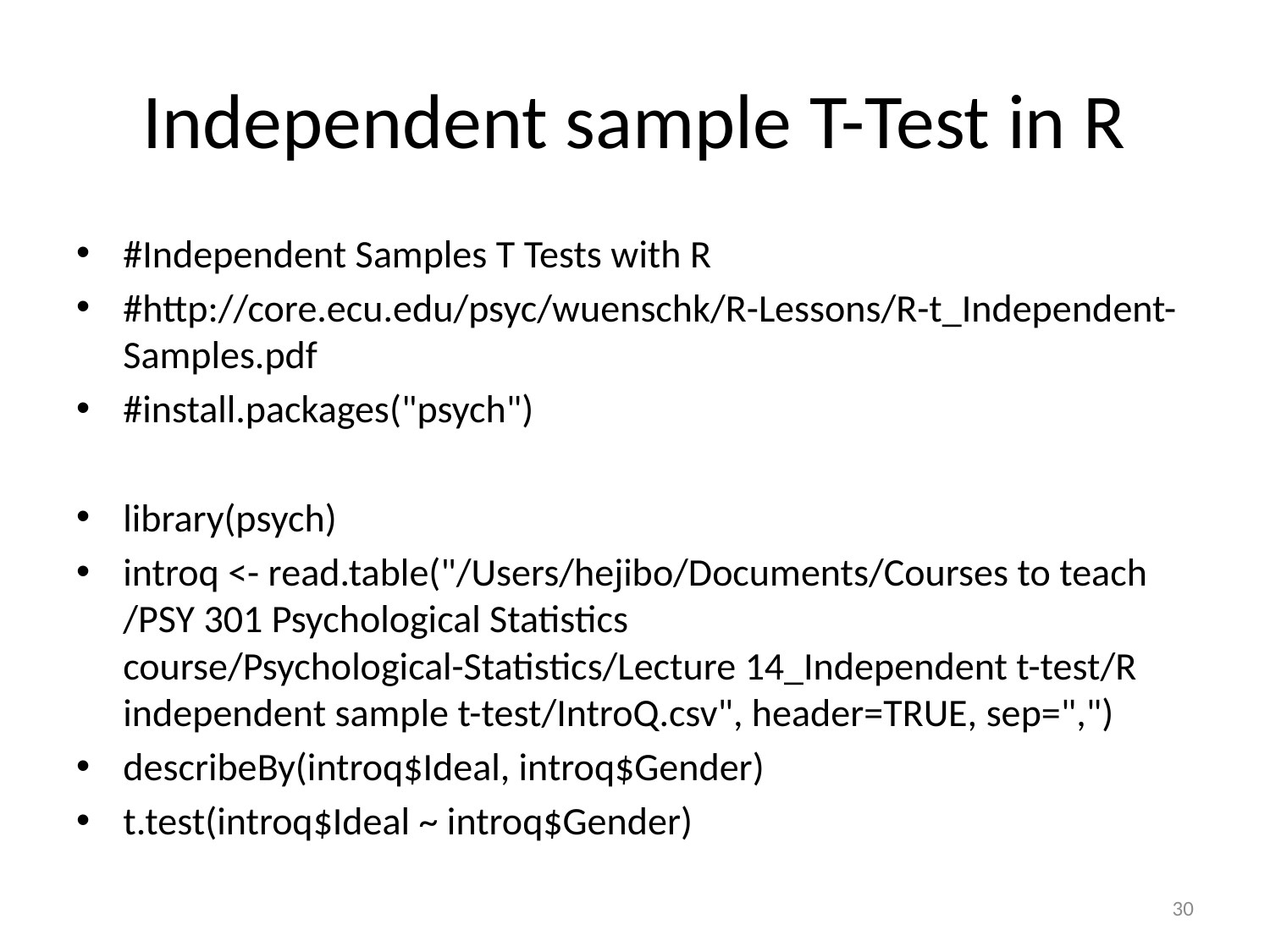

# Independent sample T-Test in R
#Independent Samples T Tests with R
#http://core.ecu.edu/psyc/wuenschk/R-Lessons/R-t_Independent-Samples.pdf
#install.packages("psych")

library(psych)
introq <- read.table("/Users/hejibo/Documents/Courses to teach /PSY 301 Psychological Statistics course/Psychological-Statistics/Lecture 14_Independent t-test/R independent sample t-test/IntroQ.csv", header=TRUE, sep=",")
describeBy(introq$Ideal, introq$Gender)
t.test(introq$Ideal ~ introq$Gender)
30